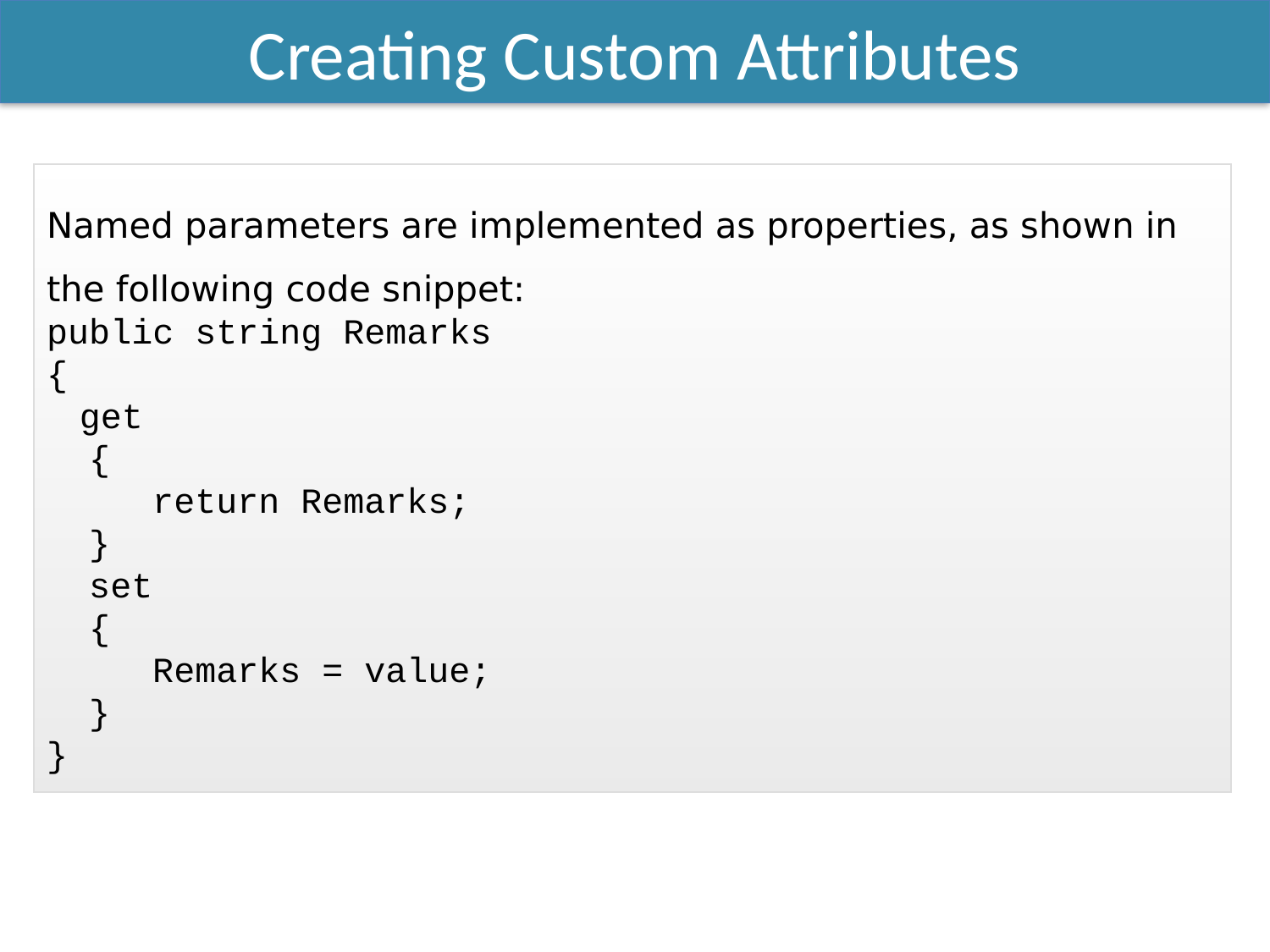

Creating Custom Attributes
Named parameters are implemented as properties, as shown in the following code snippet:
public string Remarks
{
	get
  {
     return Remarks;
  }
  set
  {
     Remarks = value;
  }
}